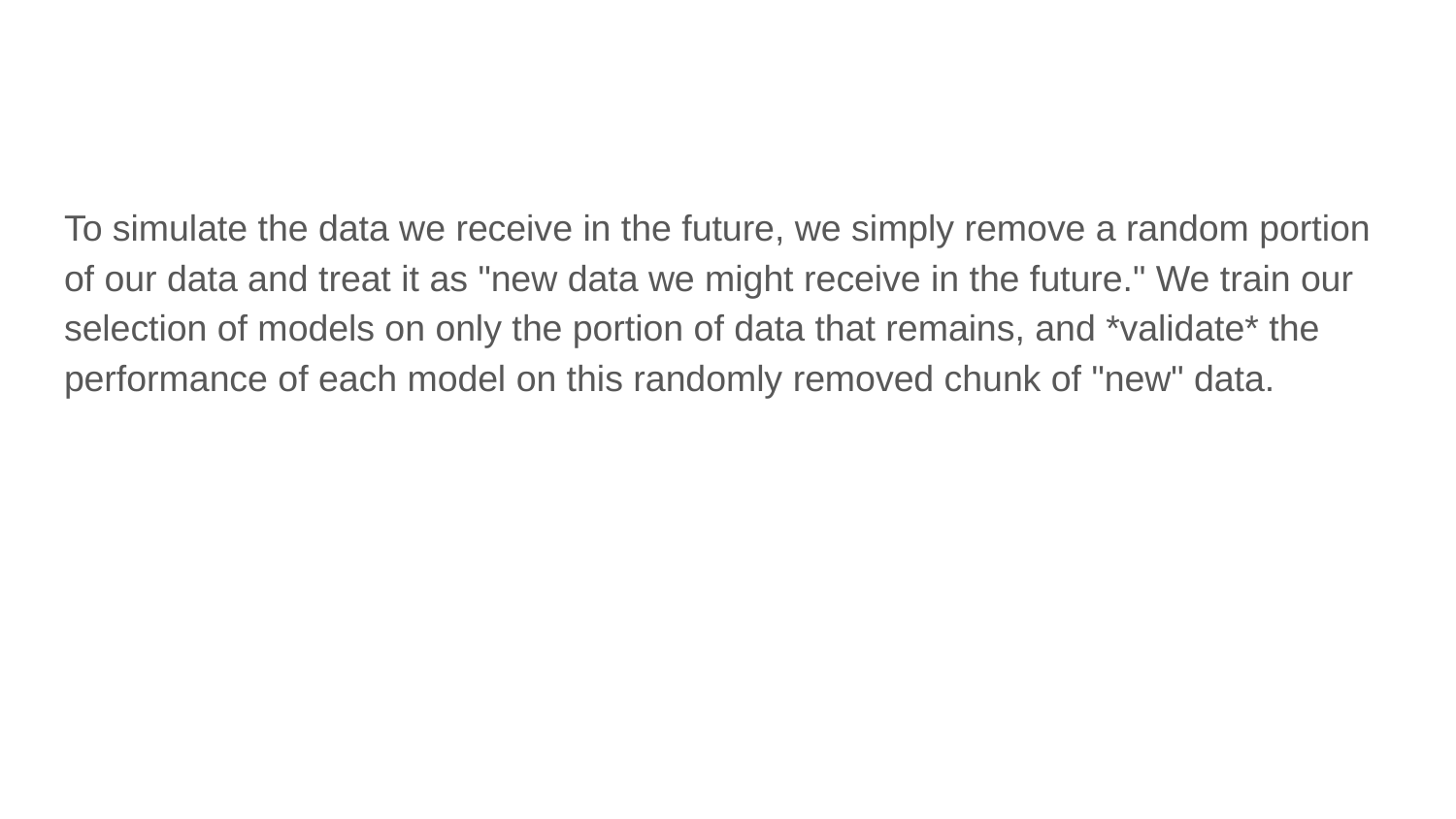

To simulate the data we receive in the future, we simply remove a random portion of our data and treat it as "new data we might receive in the future." We train our selection of models on only the portion of data that remains, and *validate* the performance of each model on this randomly removed chunk of "new" data.